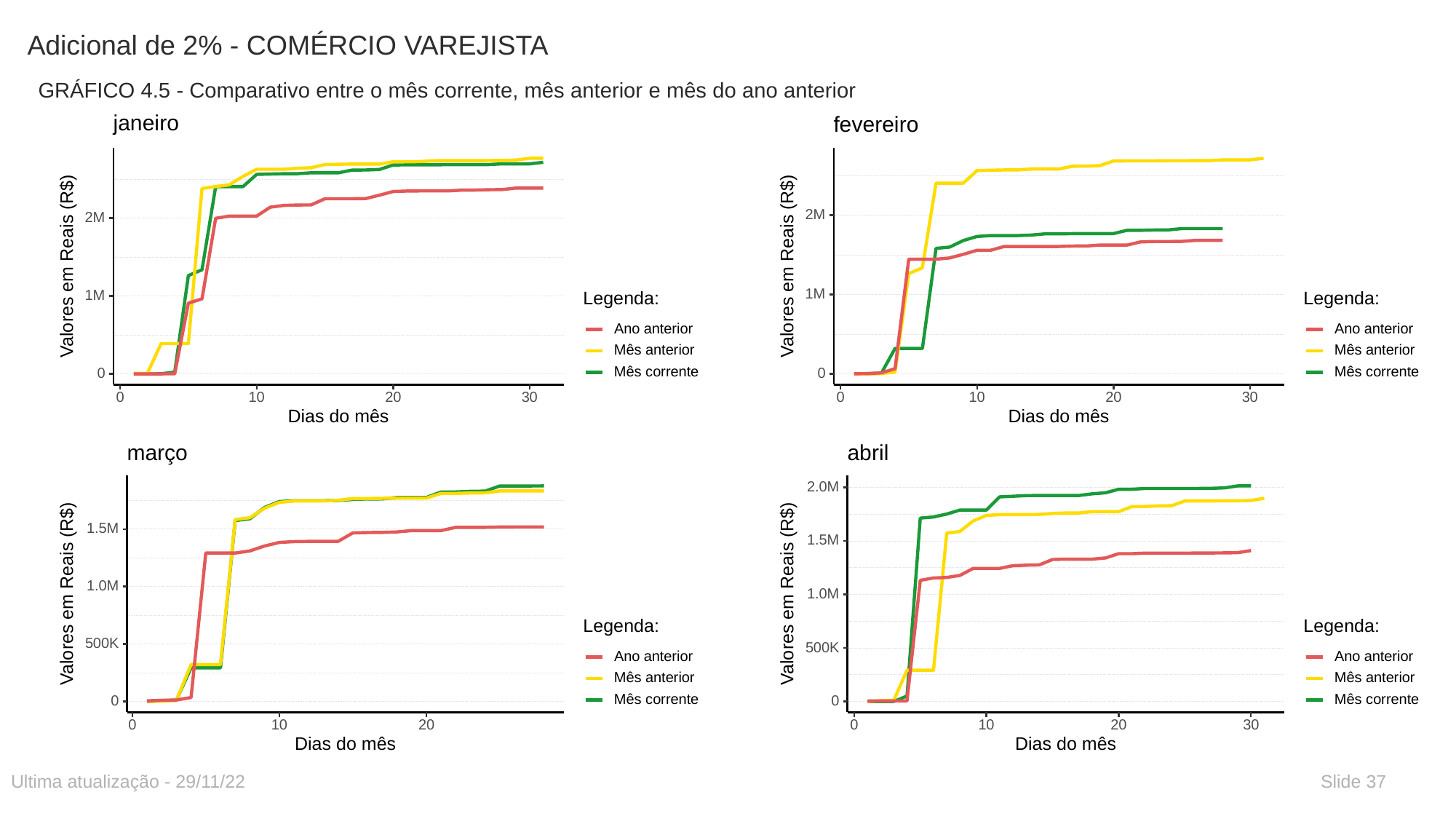

# Adicional de 2% - COMÉRCIO VAREJISTA
GRÁFICO 4.5 - Comparativo entre o mês corrente, mês anterior e mês do ano anterior

janeiro

2M

 Valores em Reais (R$)

1M
Legenda:

Ano anterior

Mês anterior

Mês corrente
0

30
0
10
20
Dias do mês

fevereiro

2M

 Valores em Reais (R$)
1M
Legenda:

Ano anterior

Mês anterior

Mês corrente
0

30
0
10
20
Dias do mês

março

1.5M

1.0M
 Valores em Reais (R$)

Legenda:

500K

Ano anterior

Mês anterior

Mês corrente
0

0
10
20
Dias do mês

abril

2.0M

1.5M

 Valores em Reais (R$)
1.0M

Legenda:

500K

Ano anterior

Mês anterior

Mês corrente
0

30
0
10
20
Dias do mês
Ultima atualização - 29/11/22
Slide 37